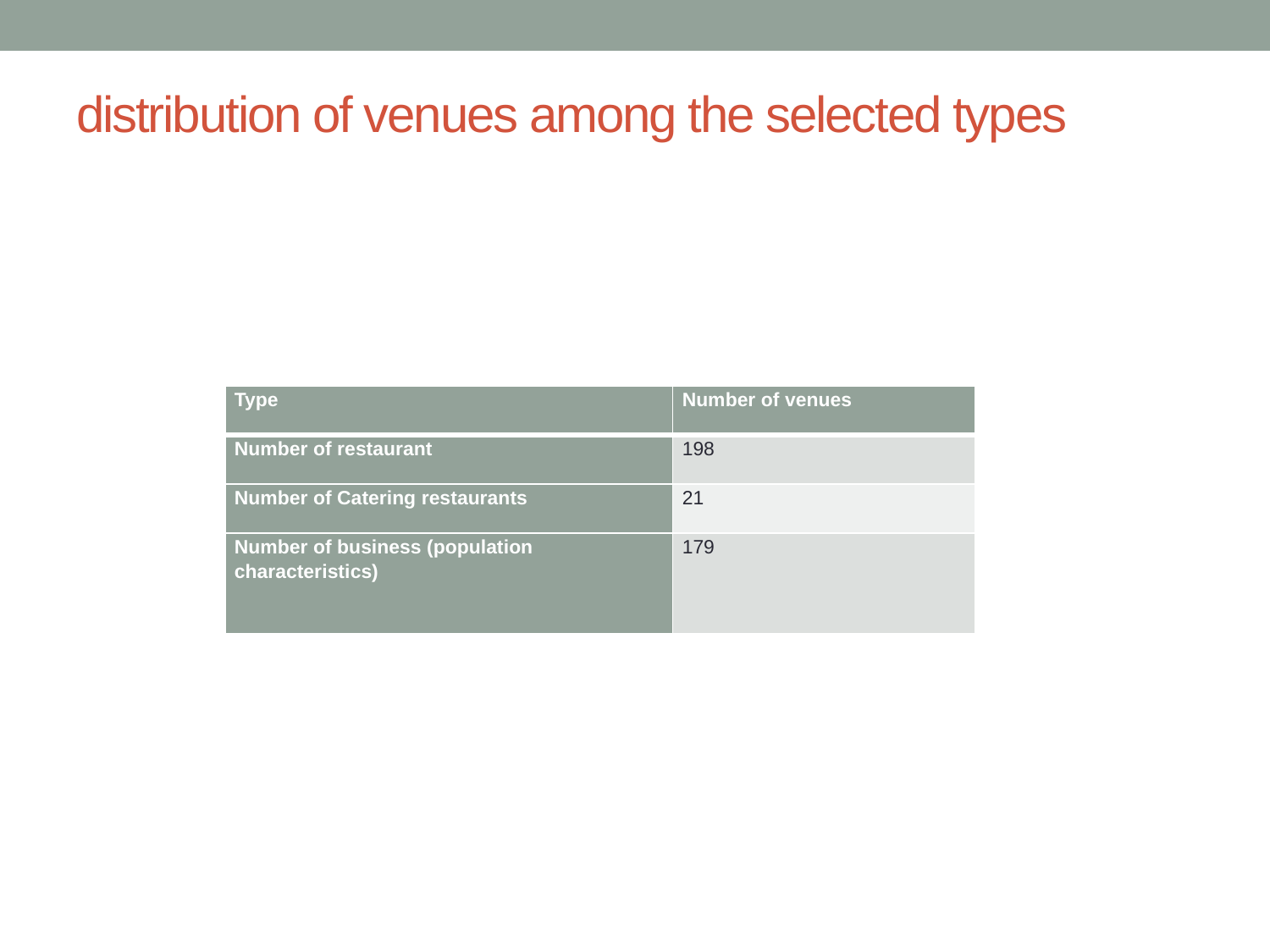

# distribution of venues among the selected types
| Type | Number of venues |
| --- | --- |
| Number of restaurant | 198 |
| Number of Catering restaurants | 21 |
| Number of business (population characteristics) | 179 |